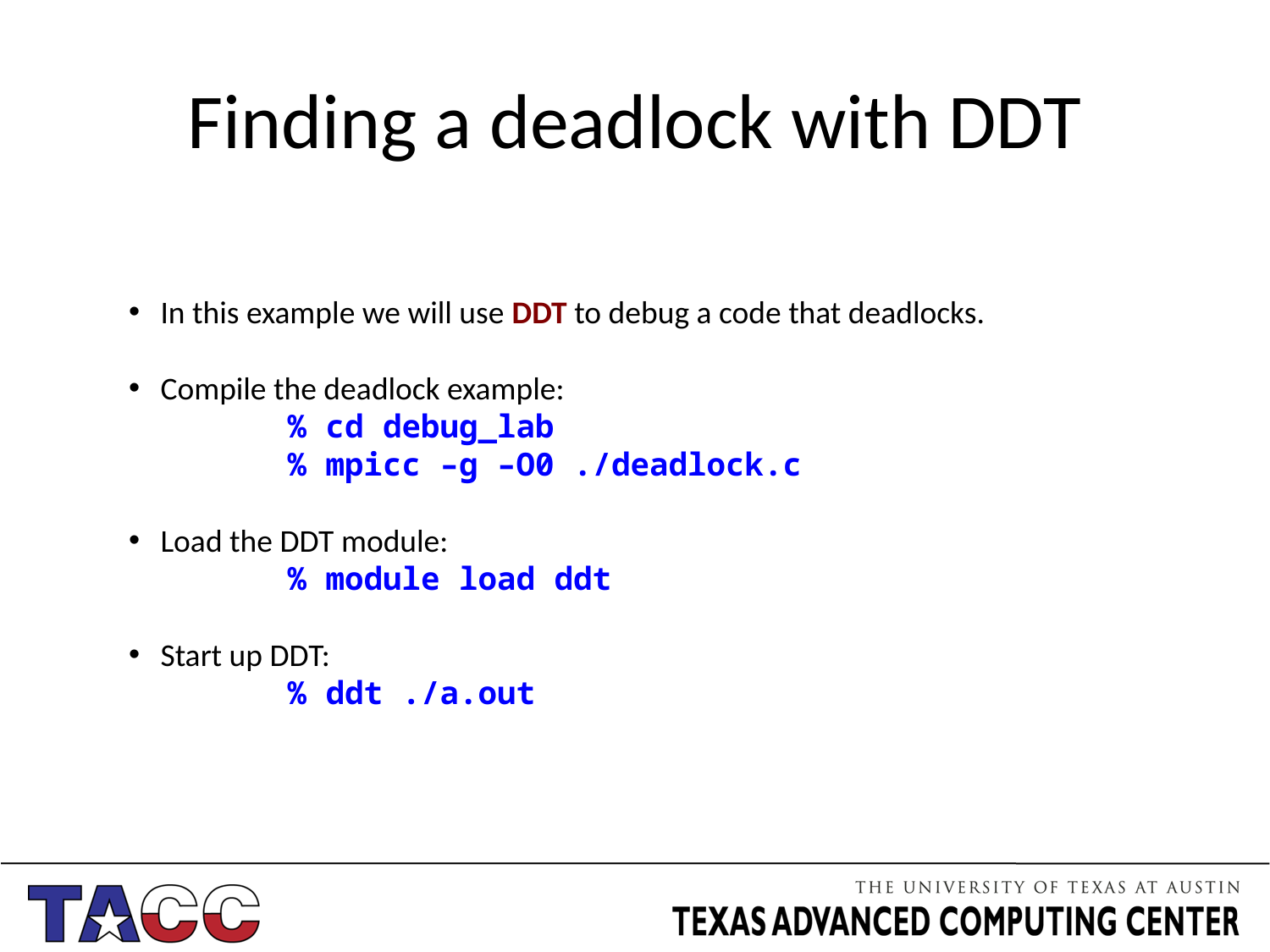

# Finding a deadlock with DDT
In this example we will use DDT to debug a code that deadlocks.

Compile the deadlock example:
		% cd debug_lab
		% mpicc –g –O0 ./deadlock.c

Load the DDT module:
		% module load ddt

Start up DDT:
		% ddt ./a.out